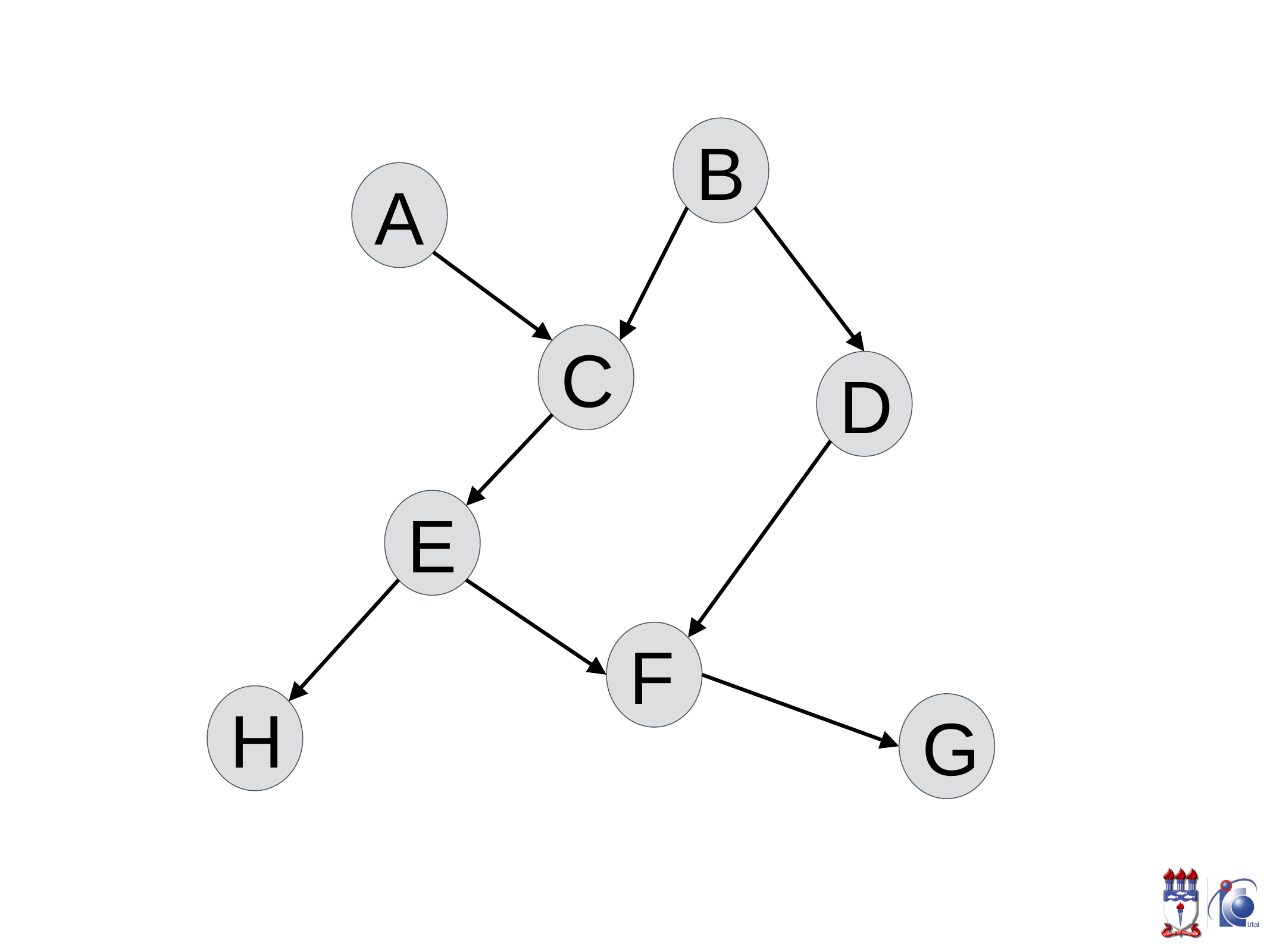

B
A
C
D
E
F
H
G